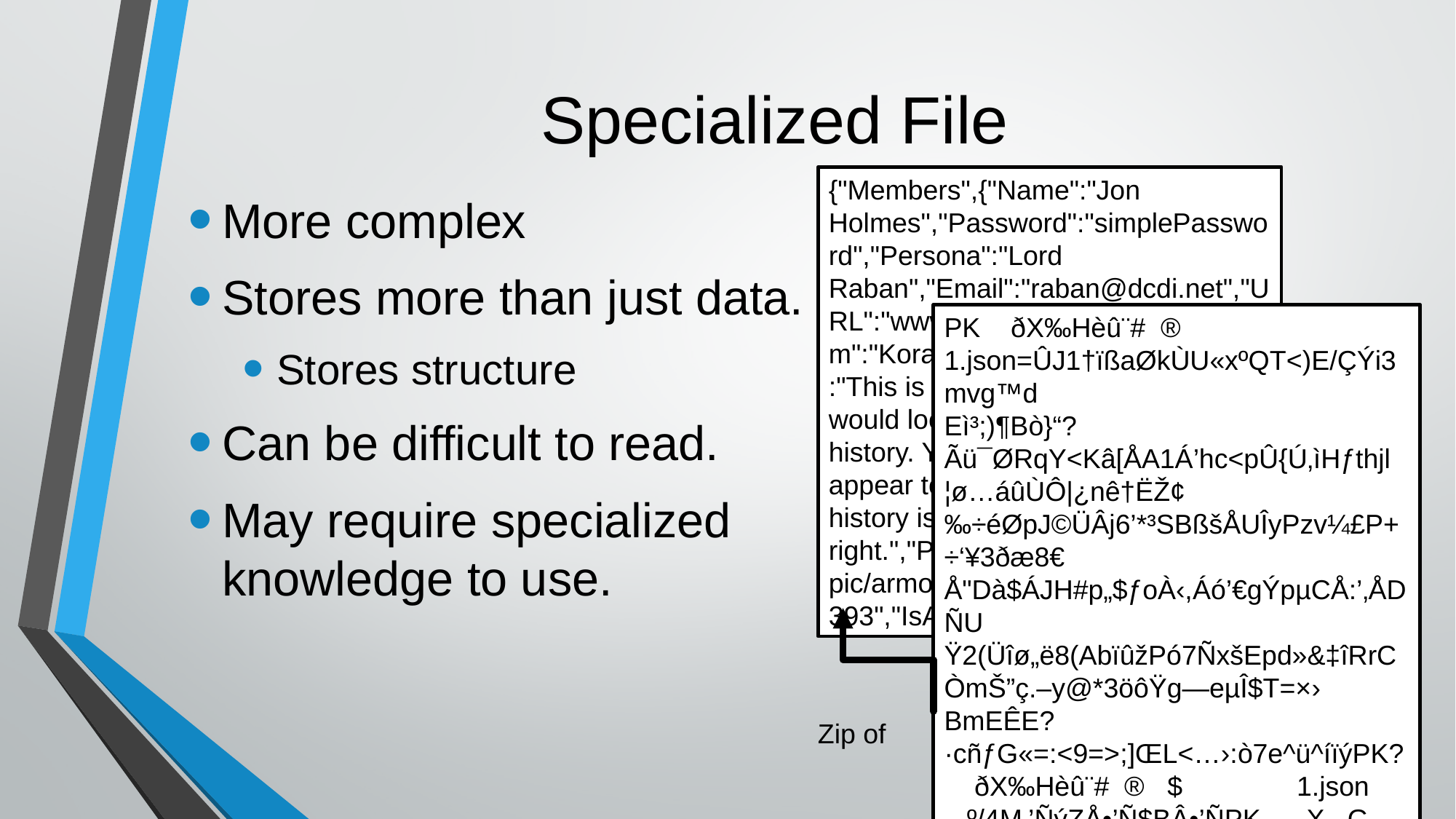

# Specialized File
{"Members",{"Name":"Jon Holmes","Password":"simplePassword","Persona":"Lord Raban","Email":"raban@dcdi.net","URL":"www.dcdi.net/~shadow/","Realm":"Korayn","Group":"","Description":"This is just to show you what it would look like if you did a character history. Your Character Picture will appear to the left here and your history is on the right.","ProfilePicture":"../~files/pics/pic/armor1.jpg","LastVisit":"1045278393","IsActive":"1"}};
More complex
Stores more than just data.
Stores structure
Can be difficult to read.
May require specialized knowledge to use.

PK    ðX‰Hèû¨#  ®     1.json=ÛJ1†ïßaØkÙU«xºQT<)E/ÇÝi3mvg™d
Eì³;)¶Bò}“?Ãü¯ØRqY<Kâ[ÅA1Á’hc<pÛ{Ú‚ìHƒthjl ¦ø…áûÙÔ|¿nê†ËŽ¢‰÷éØpJ©ÜÂj6’*³SBßšÅUÎyPzv¼£P+÷‘¥3ðæ8€­Å"Dà$ÁJH#p„$ƒoÀ‹,Áó’€gÝpµCÅ:’‚ÅDÑU	Ÿ2(Üîø„ë8(AbïûžPó7ÑxšEpd»&‡îRrCÒmŠ”ç.–y@*3öôŸg—eµÎ$T=×›­BmEÊE?·cñƒG«=:<9=>;]ŒL<…›:ò7e^ü^íïýPK?     ðX‰Hèû¨#  ®   $               1.json         º/4M‚’ÑýZÅ•’Ñ$BÂ•’ÑPK      X   G vvvvvvvvvvv
Zip of